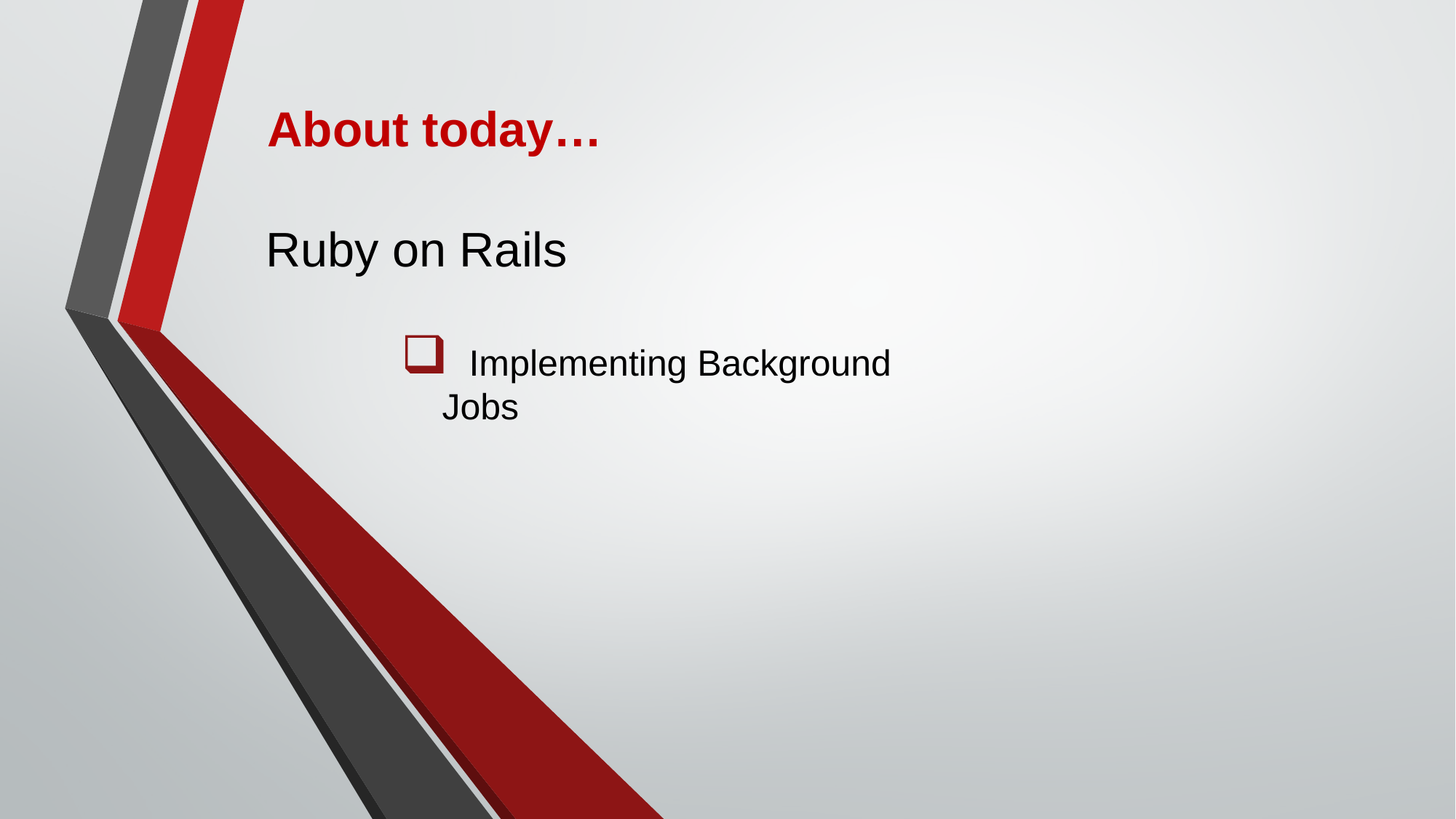

About today…
Ruby on Rails
  Implementing Background Jobs